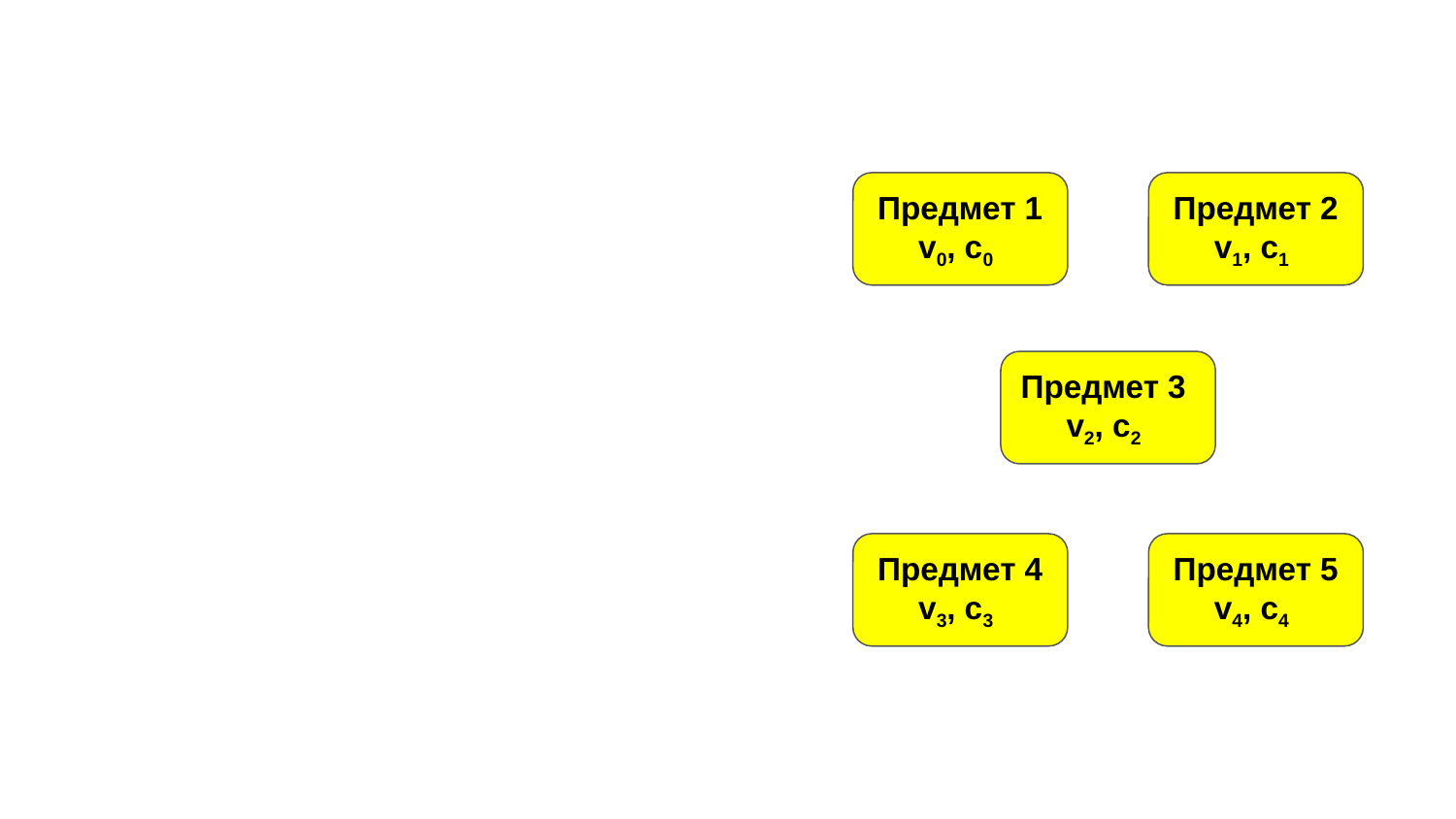

Предмет 1
v0, c0

Предмет 2
v1, c1

Предмет 3
v2, c2

Предмет 4
v3, c3

Предмет 5
v4, c4